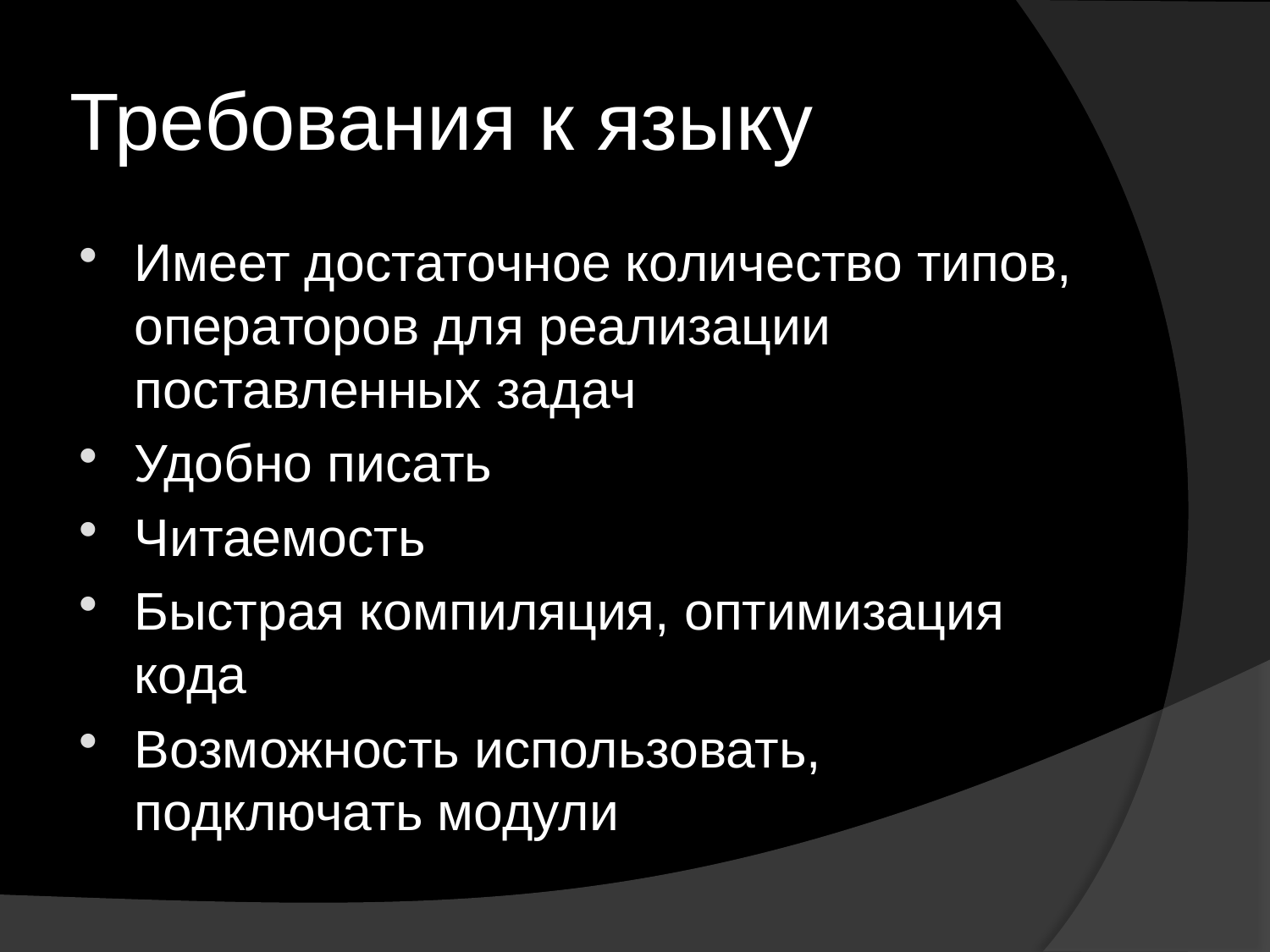

# Требования к языку
Имеет достаточное количество типов, операторов для реализации поставленных задач
Удобно писать
Читаемость
Быстрая компиляция, оптимизация кода
Возможность использовать, подключать модули